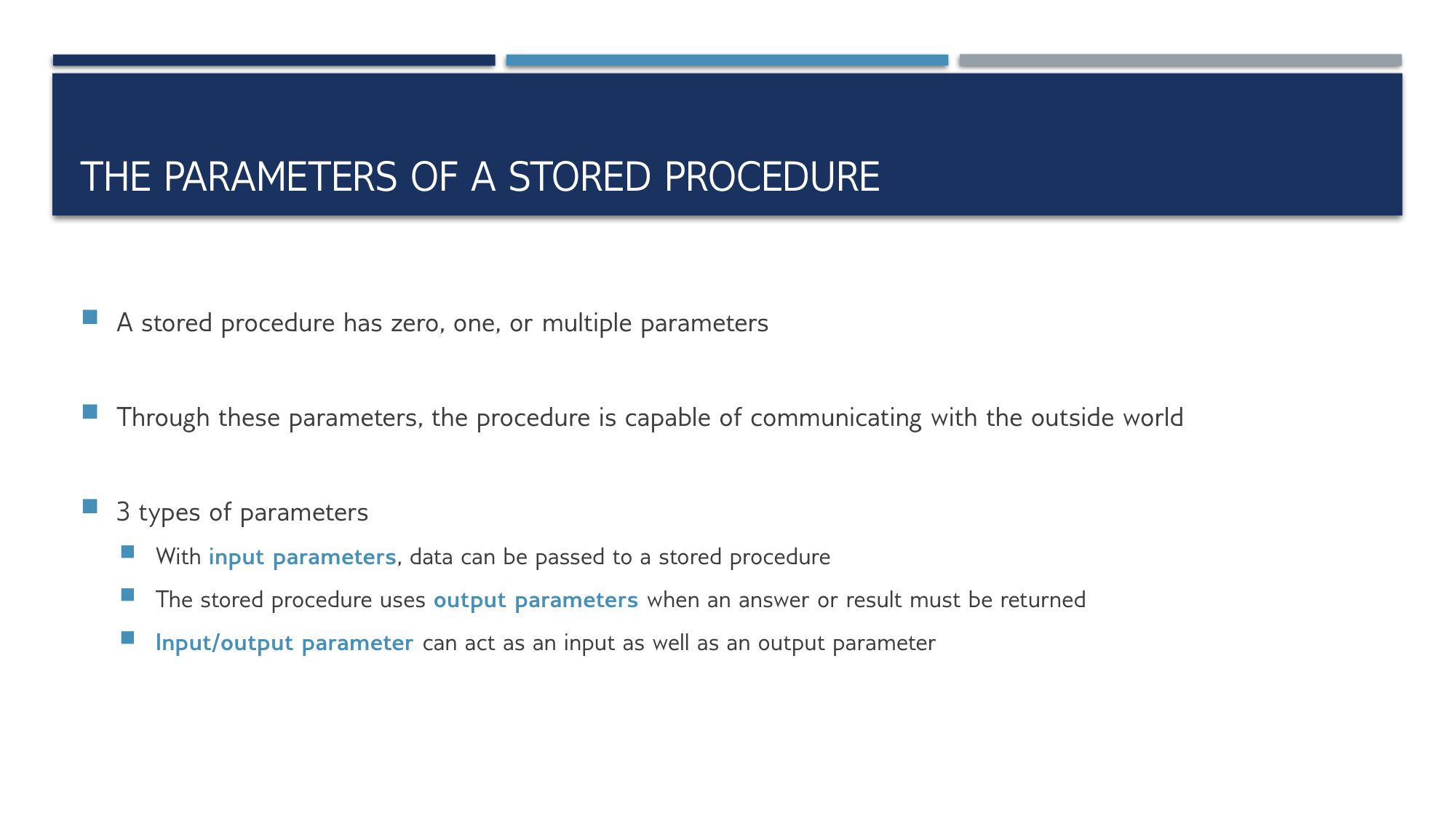

# The parameters of a stored procedure
A stored procedure has zero, one, or multiple parameters

Through these parameters, the procedure is capable of communicating with the outside world

3 types of parameters
With input parameters, data can be passed to a stored procedure
The stored procedure uses output parameters when an answer or result must be returned
Input/output parameter can act as an input as well as an output parameter